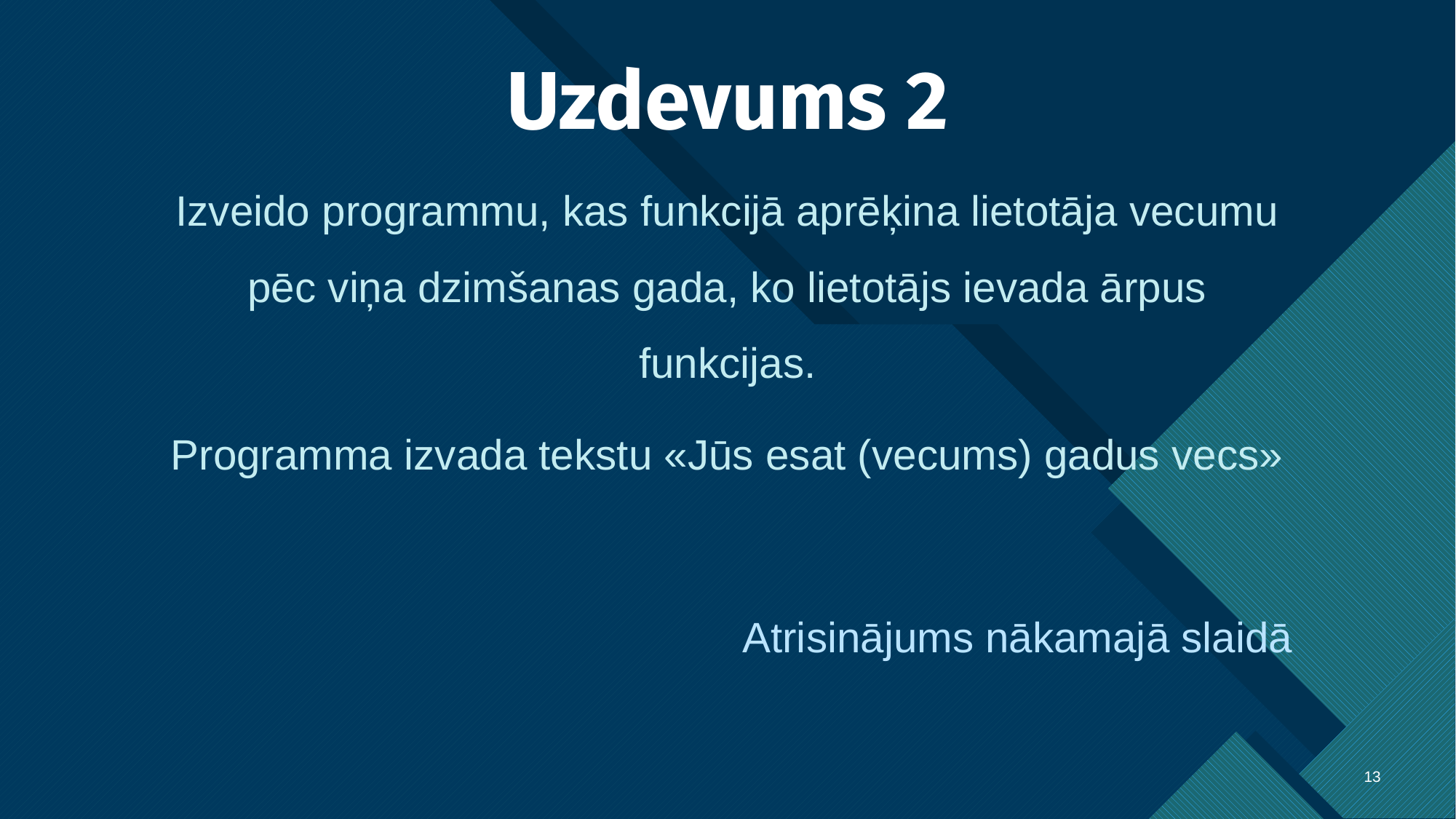

# Uzdevums 2
Izveido programmu, kas funkcijā aprēķina lietotāja vecumu pēc viņa dzimšanas gada, ko lietotājs ievada ārpus funkcijas.
Programma izvada tekstu «Jūs esat (vecums) gadus vecs»

Atrisinājums nākamajā slaidā
13